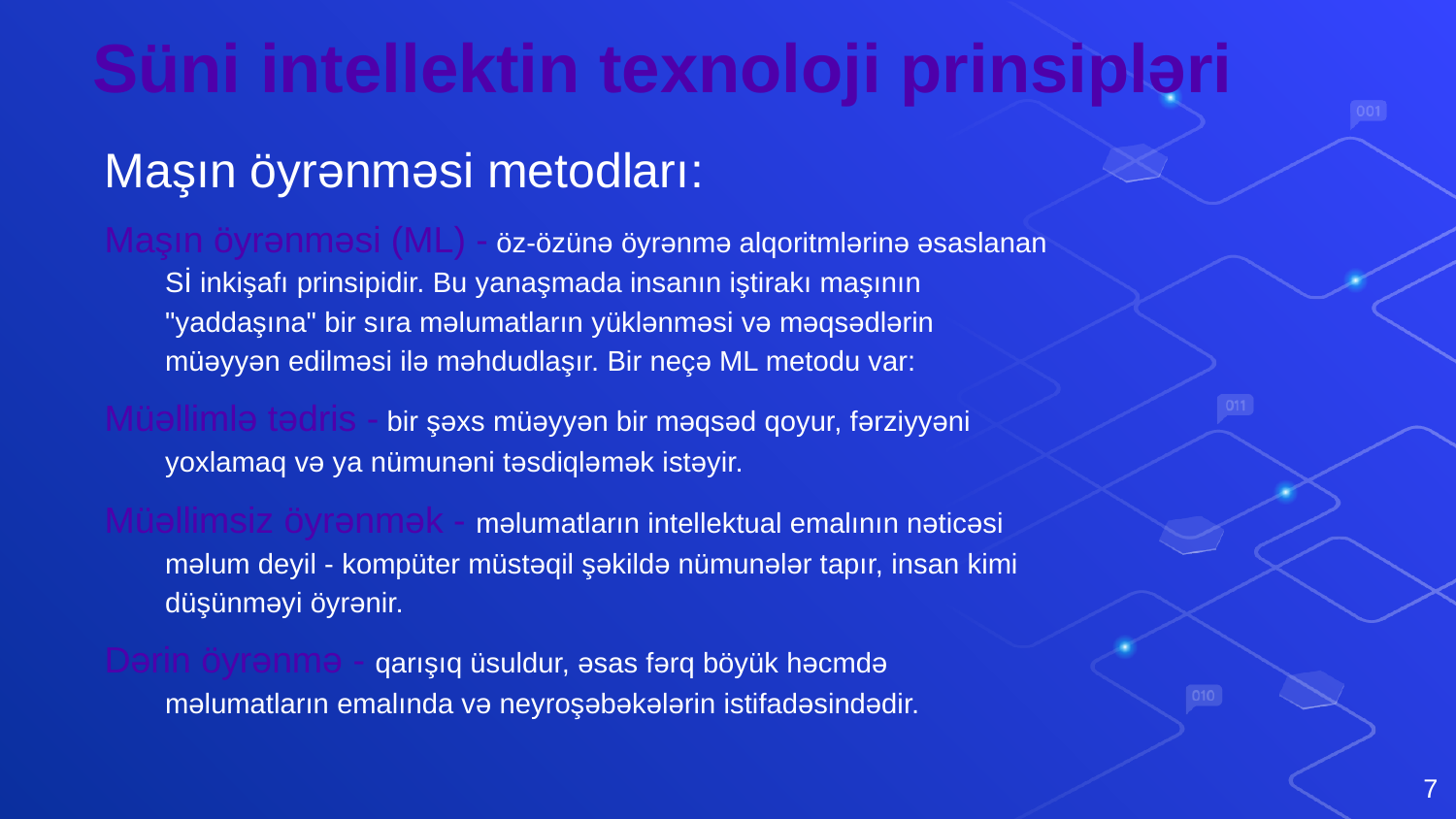

# Süni intellektin texnoloji prinsipləri
Maşın öyrənməsi metodları:
Maşın öyrənməsi (ML) - öz-özünə öyrənmə alqoritmlərinə əsaslanan Sİ inkişafı prinsipidir. Bu yanaşmada insanın iştirakı maşının "yaddaşına" bir sıra məlumatların yüklənməsi və məqsədlərin müəyyən edilməsi ilə məhdudlaşır. Bir neçə ML metodu var:
Müəllimlə tədris - bir şəxs müəyyən bir məqsəd qoyur, fərziyyəni yoxlamaq və ya nümunəni təsdiqləmək istəyir.
Müəllimsiz öyrənmək - məlumatların intellektual emalının nəticəsi məlum deyil - kompüter müstəqil şəkildə nümunələr tapır, insan kimi düşünməyi öyrənir.
Dərin öyrənmə - qarışıq üsuldur, əsas fərq böyük həcmdə məlumatların emalında və neyroşəbəkələrin istifadəsindədir.

7